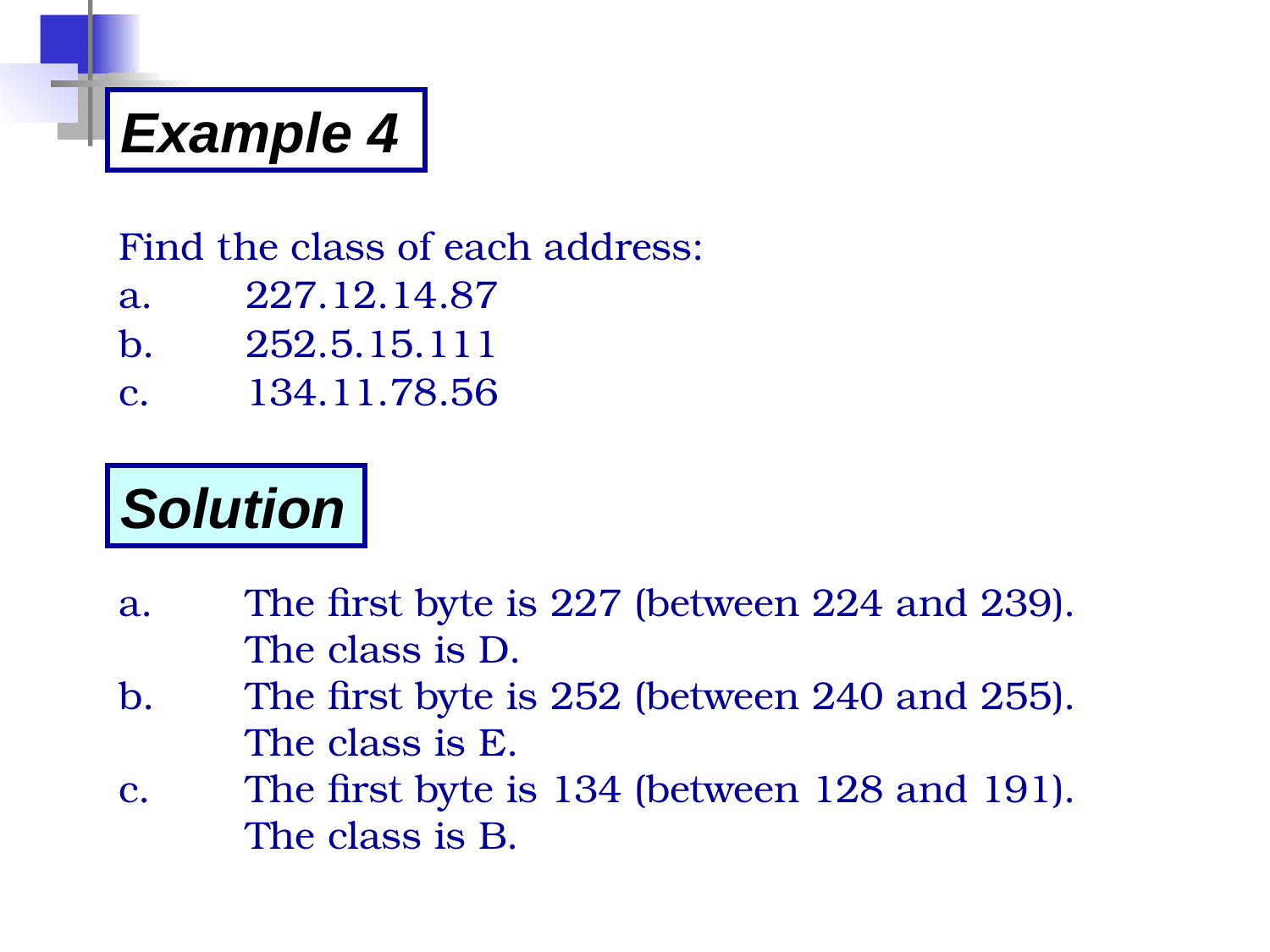

Example 4
Find the class of each address:
a.	227.12.14.87
b.	252.5.15.111
c.	134.11.78.56
Solution
a.	The first byte is 227 (between 224 and 239).	The class is D.
b.	The first byte is 252 (between 240 and 255). 	The class is E.
c.	The first byte is 134 (between 128 and 191). 	The class is B.